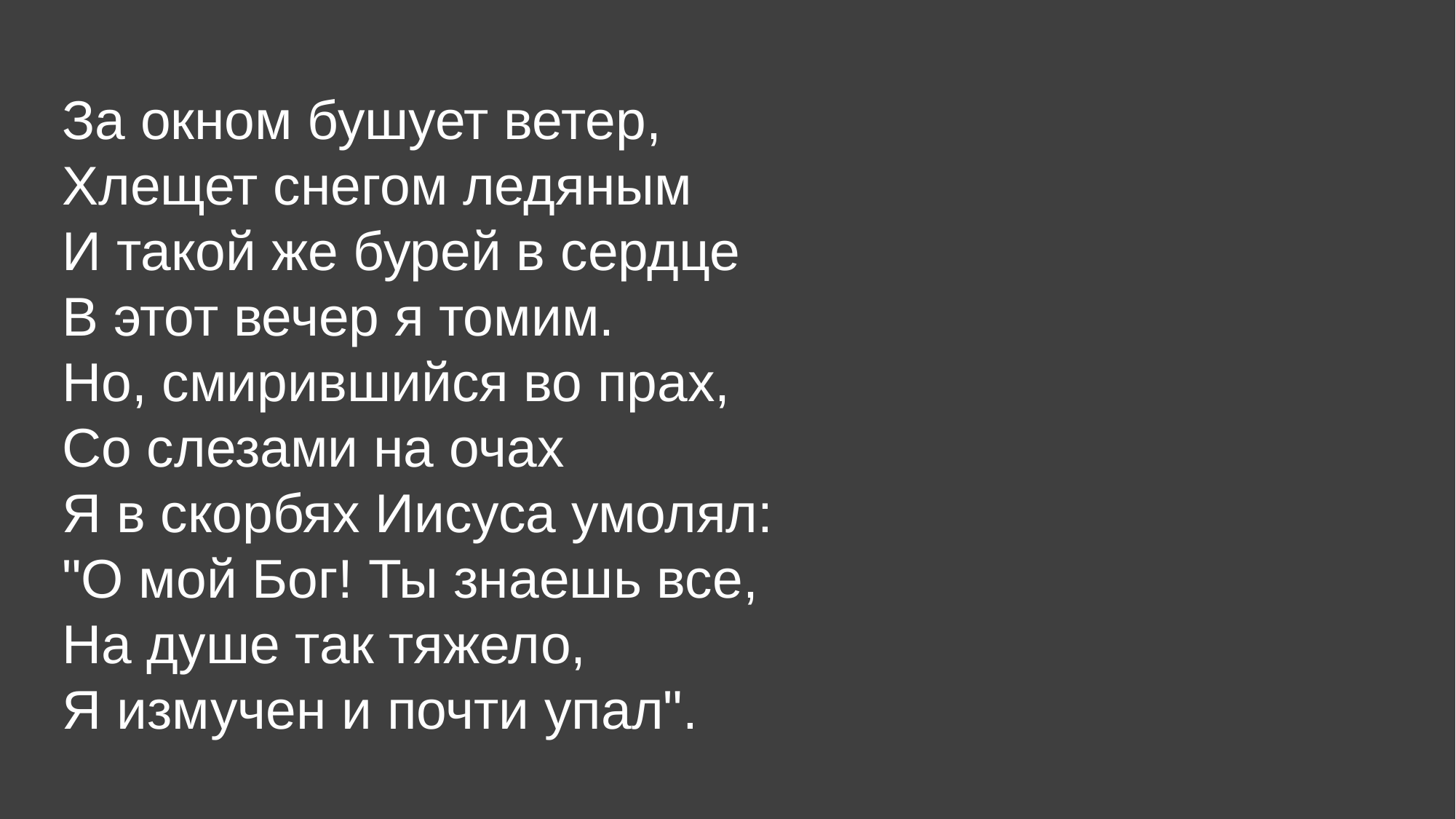

За окном бушует ветер,
Хлещет снегом ледяным
И такой же бурей в сердце
В этот вечер я томим.
Но, смирившийся во прах,
Со слезами на очах
Я в скорбях Иисуса умолял:
"О мой Бог! Ты знаешь все,
На душе так тяжело,
Я измучен и почти упал".